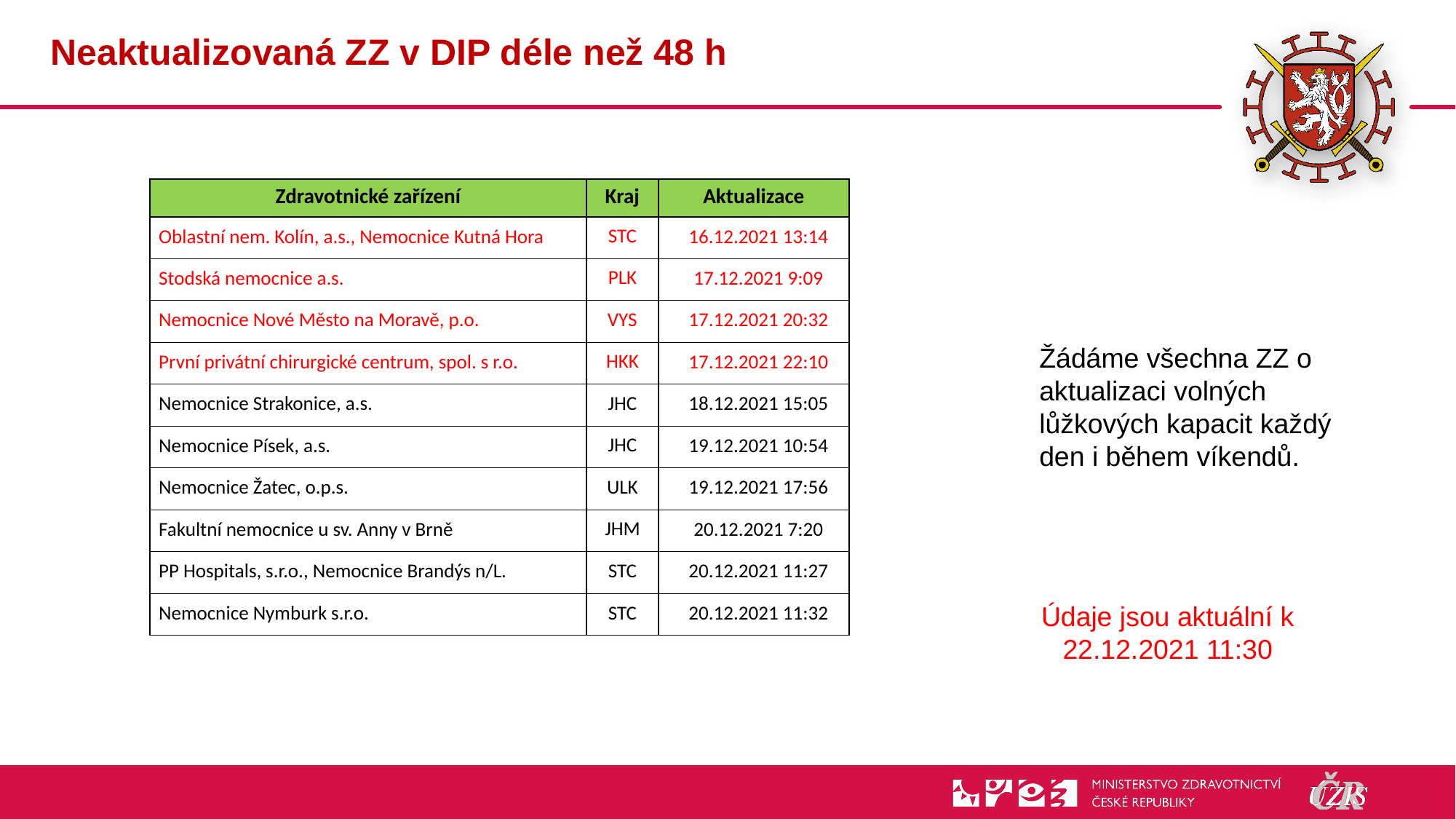

# Neaktualizovaná ZZ v DIP déle než 48 h
| Zdravotnické zařízení | Kraj | Aktualizace |
| --- | --- | --- |
| Oblastní nem. Kolín, a.s., Nemocnice Kutná Hora | STC | 16.12.2021 13:14 |
| Stodská nemocnice a.s. | PLK | 17.12.2021 9:09 |
| Nemocnice Nové Město na Moravě, p.o. | VYS | 17.12.2021 20:32 |
| První privátní chirurgické centrum, spol. s r.o. | HKK | 17.12.2021 22:10 |
| Nemocnice Strakonice, a.s. | JHC | 18.12.2021 15:05 |
| Nemocnice Písek, a.s. | JHC | 19.12.2021 10:54 |
| Nemocnice Žatec, o.p.s. | ULK | 19.12.2021 17:56 |
| Fakultní nemocnice u sv. Anny v Brně | JHM | 20.12.2021 7:20 |
| PP Hospitals, s.r.o., Nemocnice Brandýs n/L. | STC | 20.12.2021 11:27 |
| Nemocnice Nymburk s.r.o. | STC | 20.12.2021 11:32 |
Žádáme všechna ZZ o aktualizaci volných lůžkových kapacit každý den i během víkendů.
Údaje jsou aktuální k 22.12.2021 11:30